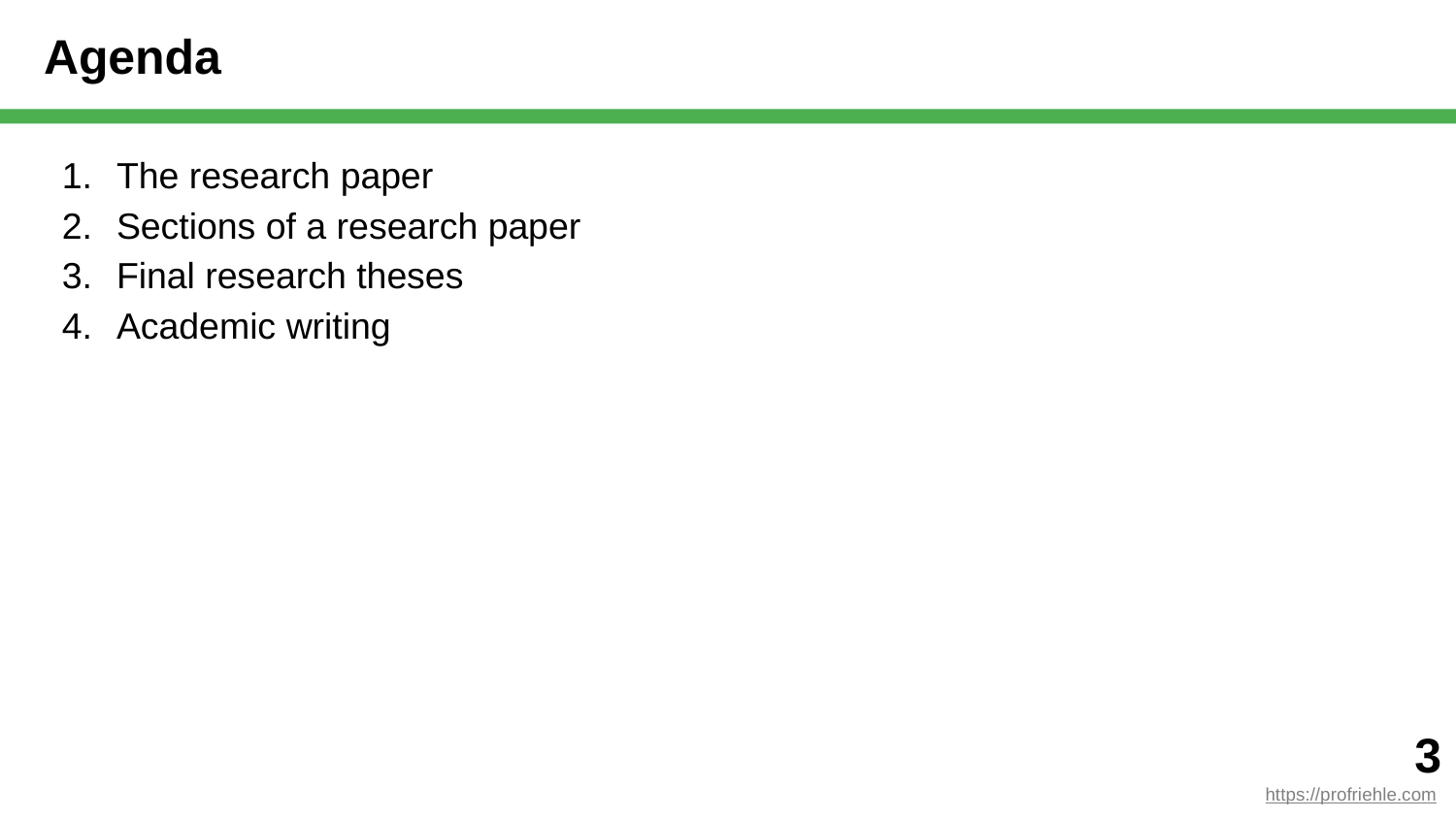

# Agenda
The research paper
Sections of a research paper
Final research theses
Academic writing
3
https://profriehle.com